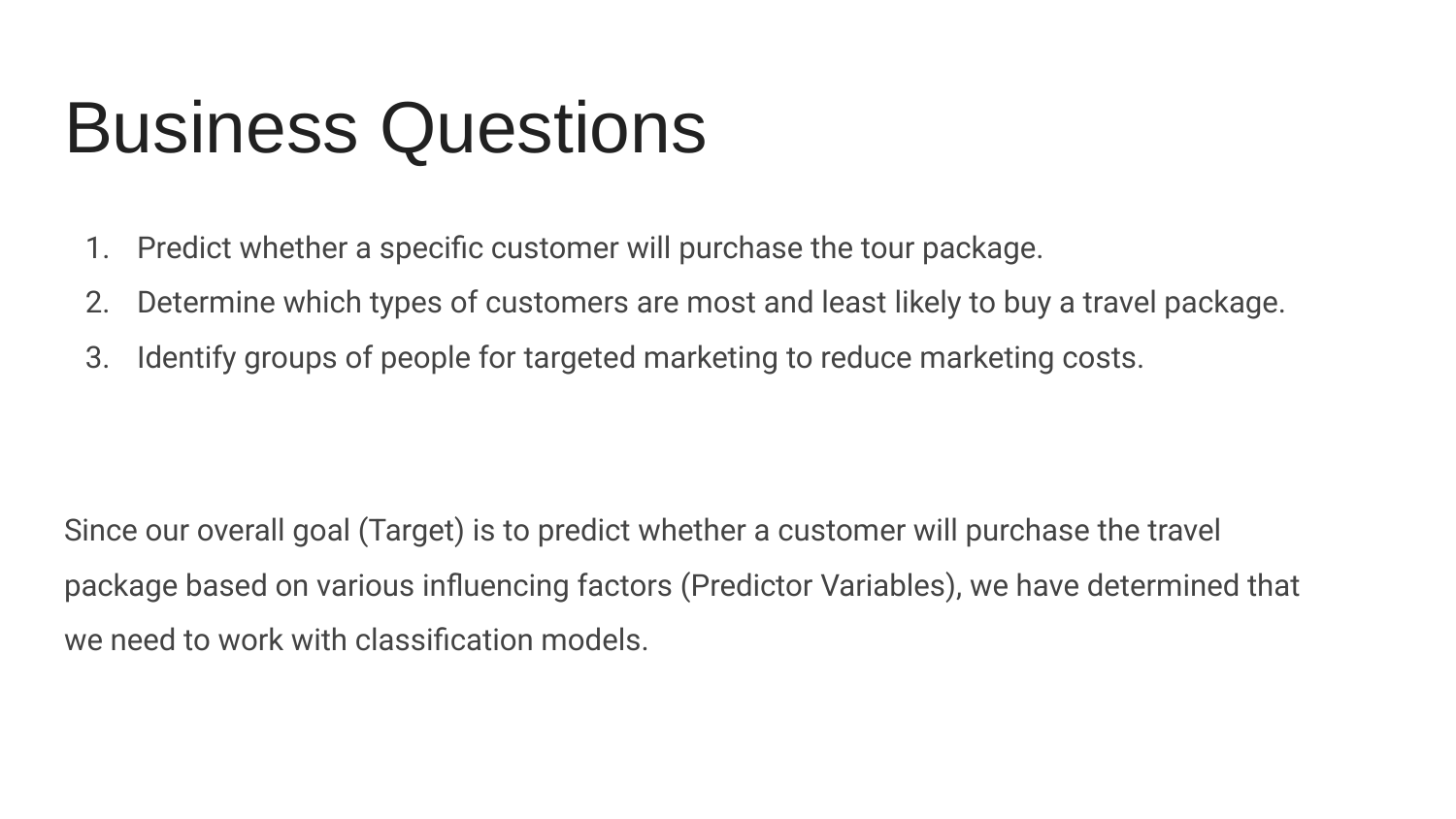

# Business Questions
Predict whether a specific customer will purchase the tour package.
Determine which types of customers are most and least likely to buy a travel package.
Identify groups of people for targeted marketing to reduce marketing costs.

Since our overall goal (Target) is to predict whether a customer will purchase the travel package based on various influencing factors (Predictor Variables), we have determined that we need to work with classification models.